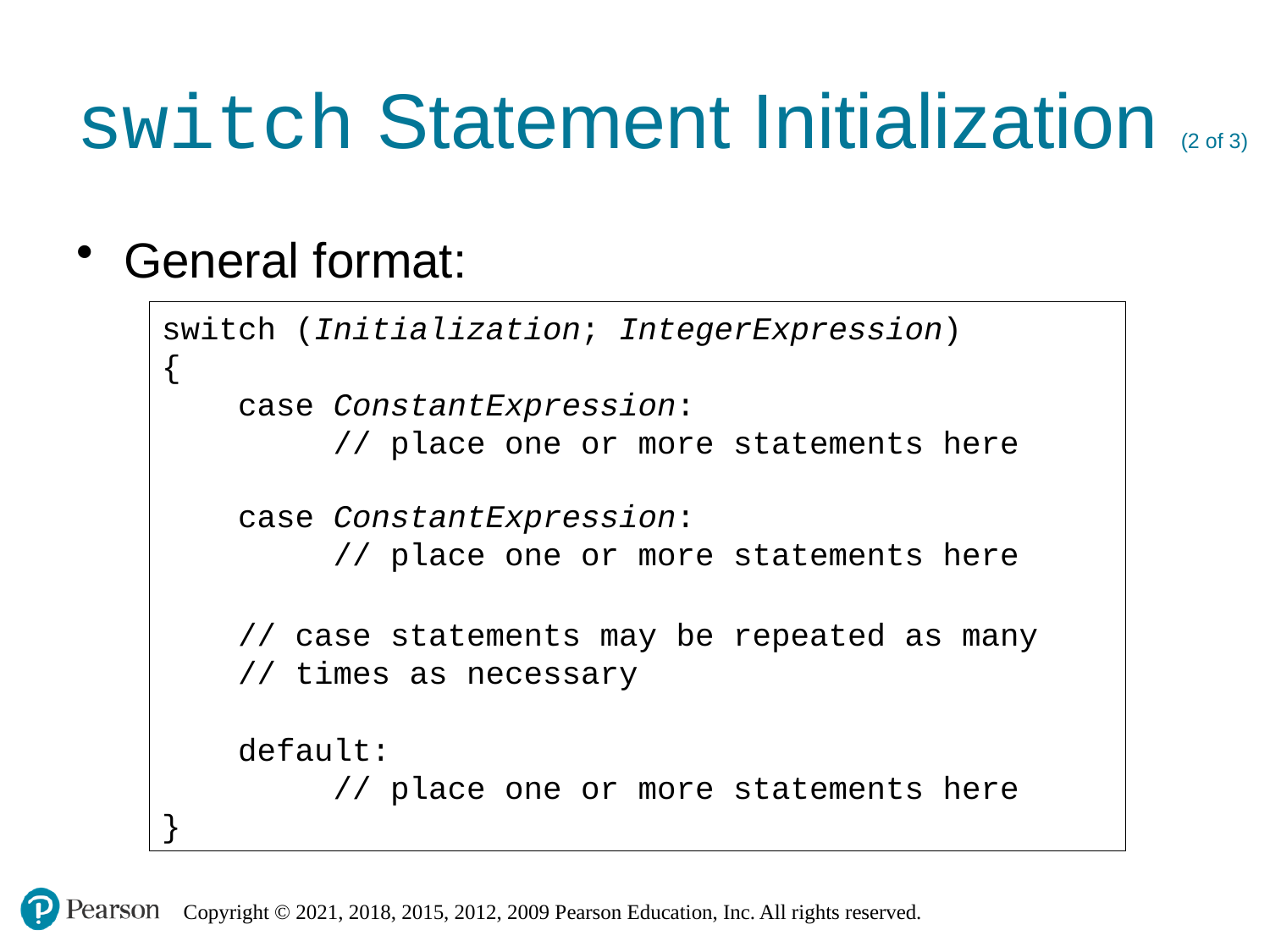

# switch Statement Initialization (2 of 3)
General format:
switch (Initialization; IntegerExpression)
{
case ConstantExpression:
// place one or more statements here
case ConstantExpression:
// place one or more statements here
// case statements may be repeated as many
// times as necessary
default:
// place one or more statements here
}